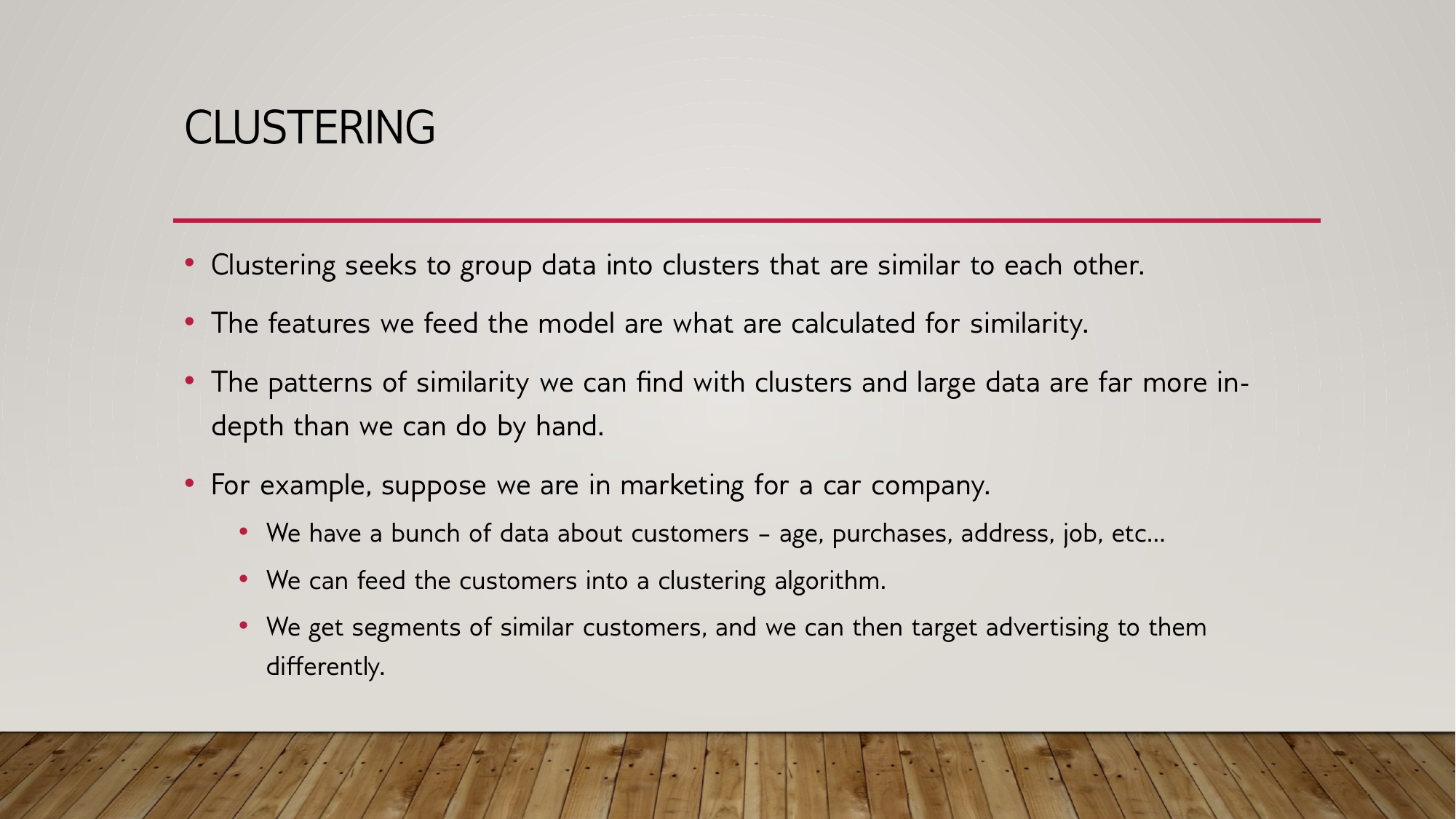

# Clustering
Clustering seeks to group data into clusters that are similar to each other.
The features we feed the model are what are calculated for similarity.
The patterns of similarity we can find with clusters and large data are far more in-depth than we can do by hand.
For example, suppose we are in marketing for a car company.
We have a bunch of data about customers – age, purchases, address, job, etc…
We can feed the customers into a clustering algorithm.
We get segments of similar customers, and we can then target advertising to them differently.